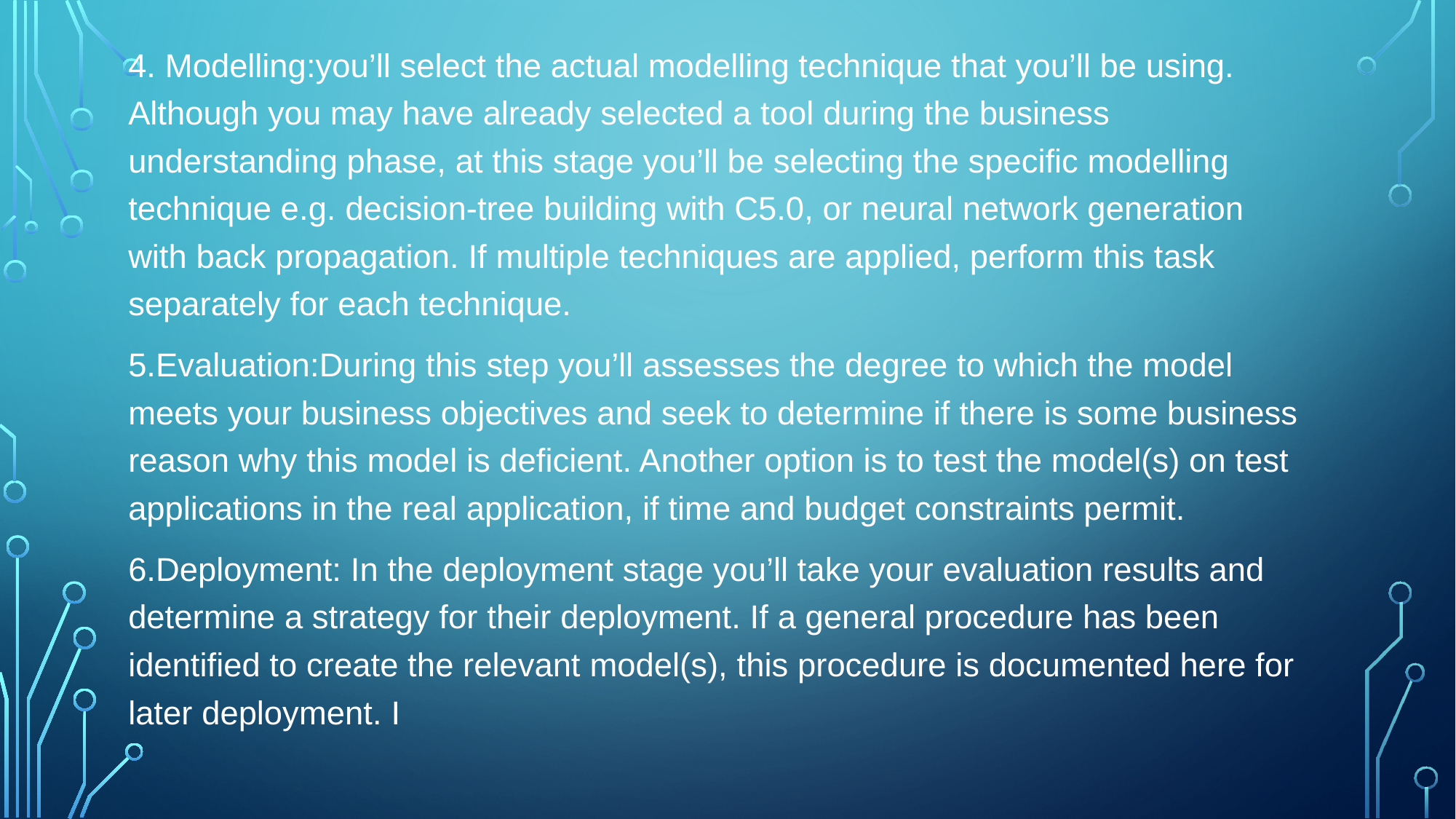

4. Modelling:you’ll select the actual modelling technique that you’ll be using. Although you may have already selected a tool during the business understanding phase, at this stage you’ll be selecting the specific modelling technique e.g. decision-tree building with C5.0, or neural network generation with back propagation. If multiple techniques are applied, perform this task separately for each technique.
5.Evaluation:During this step you’ll assesses the degree to which the model meets your business objectives and seek to determine if there is some business reason why this model is deficient. Another option is to test the model(s) on test applications in the real application, if time and budget constraints permit.
6.Deployment: In the deployment stage you’ll take your evaluation results and determine a strategy for their deployment. If a general procedure has been identified to create the relevant model(s), this procedure is documented here for later deployment. I
#